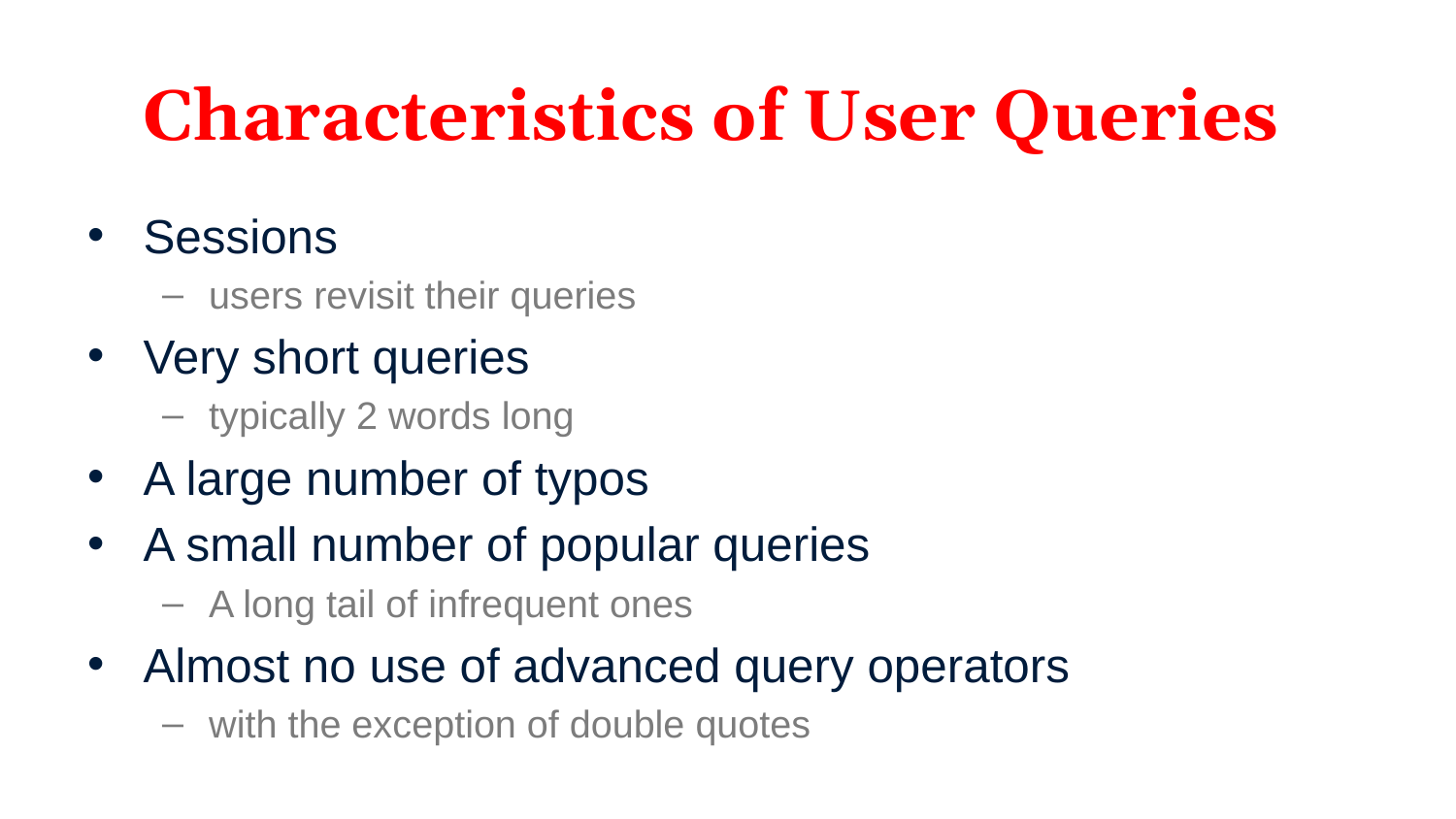

# Characteristics of User Queries
Sessions
users revisit their queries
Very short queries
typically 2 words long
A large number of typos
A small number of popular queries
A long tail of infrequent ones
Almost no use of advanced query operators
with the exception of double quotes